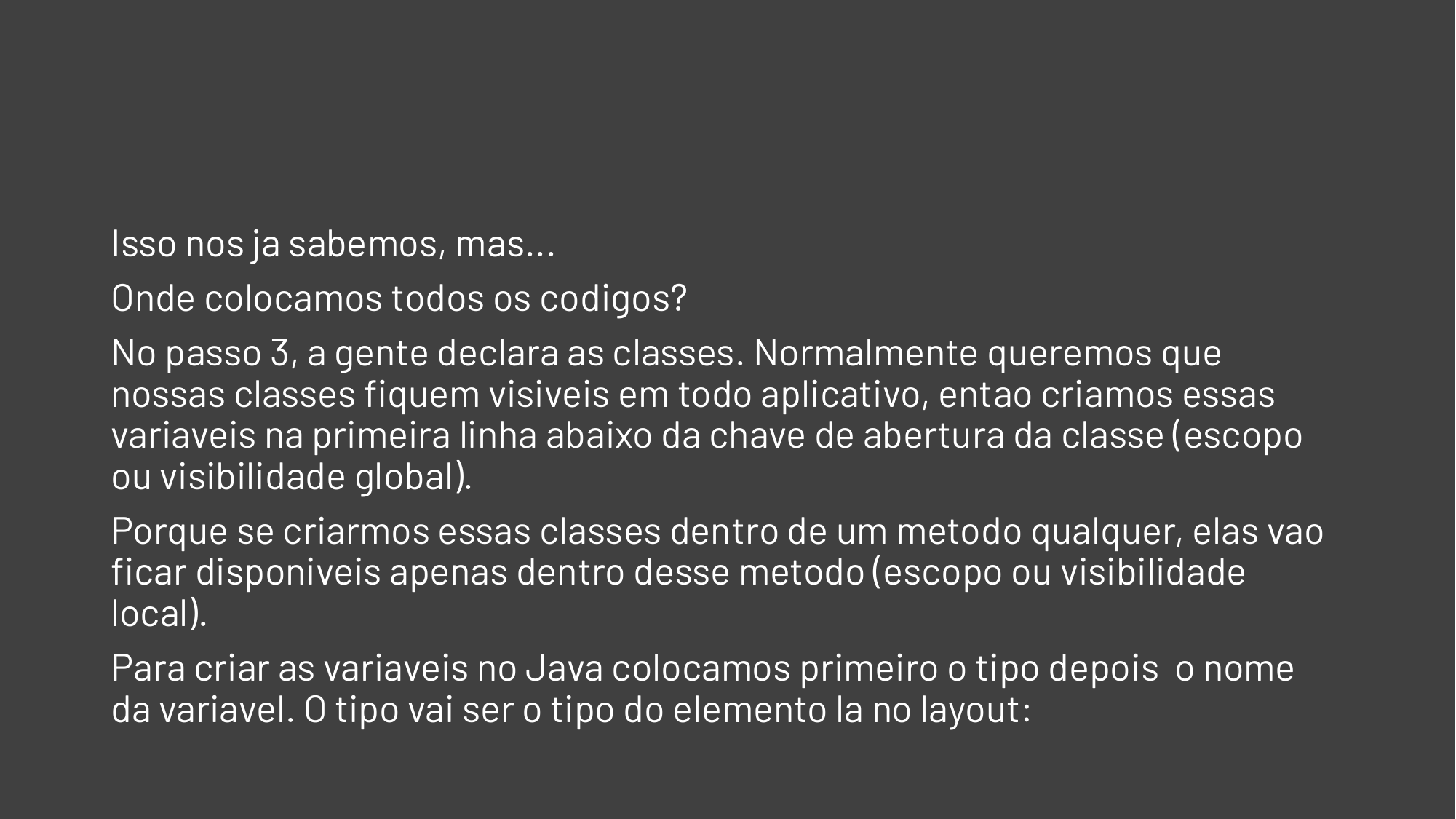

#
Isso nos ja sabemos, mas...
Onde colocamos todos os codigos?
No passo 3, a gente declara as classes. Normalmente queremos que nossas classes fiquem visiveis em todo aplicativo, entao criamos essas variaveis na primeira linha abaixo da chave de abertura da classe (escopo ou visibilidade global).
Porque se criarmos essas classes dentro de um metodo qualquer, elas vao ficar disponiveis apenas dentro desse metodo (escopo ou visibilidade local).
Para criar as variaveis no Java colocamos primeiro o tipo depois  o nome da variavel. O tipo vai ser o tipo do elemento la no layout: